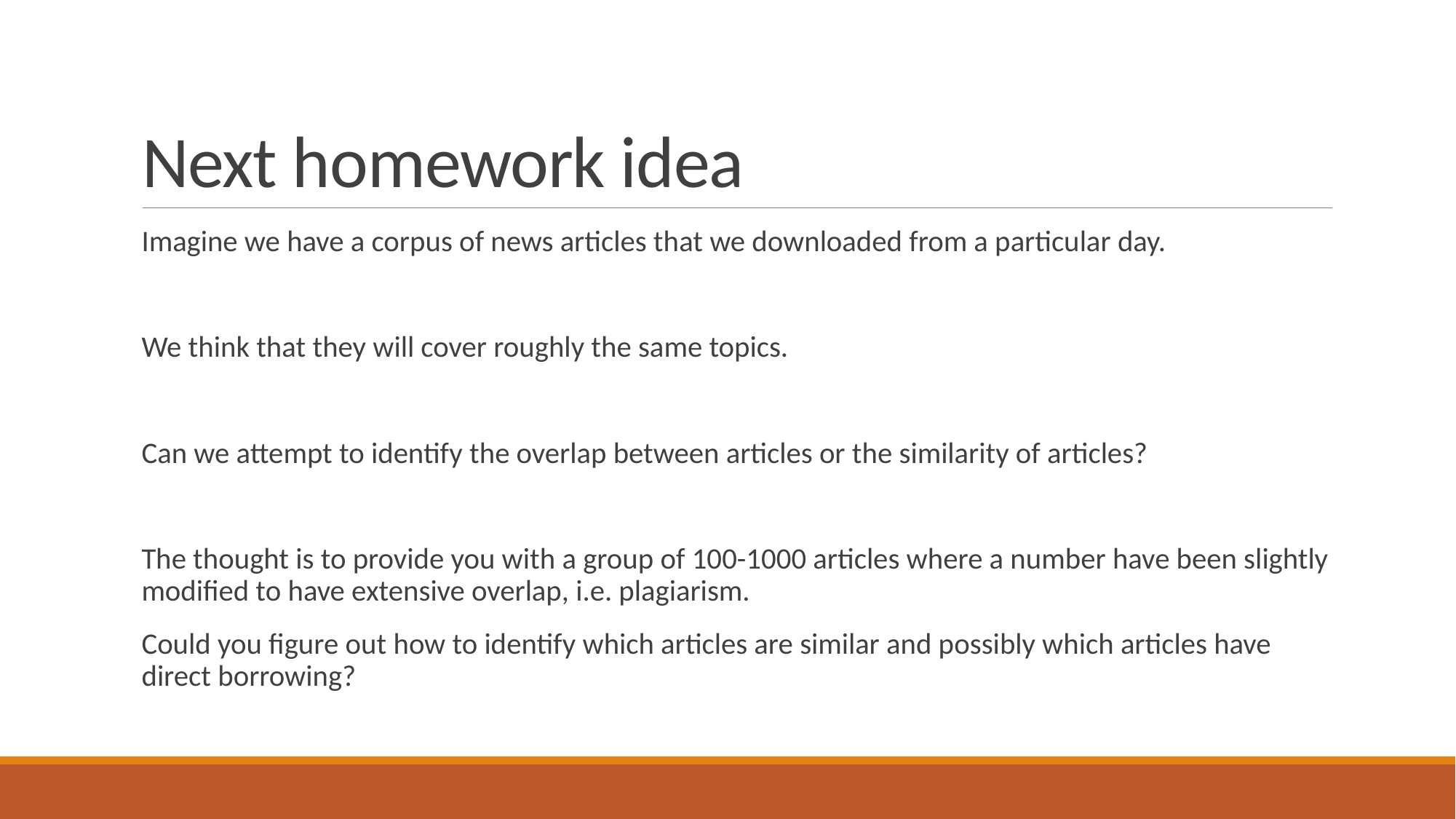

# Next homework idea
Imagine we have a corpus of news articles that we downloaded from a particular day.

We think that they will cover roughly the same topics.

Can we attempt to identify the overlap between articles or the similarity of articles?

The thought is to provide you with a group of 100-1000 articles where a number have been slightly modified to have extensive overlap, i.e. plagiarism.
Could you figure out how to identify which articles are similar and possibly which articles have direct borrowing?